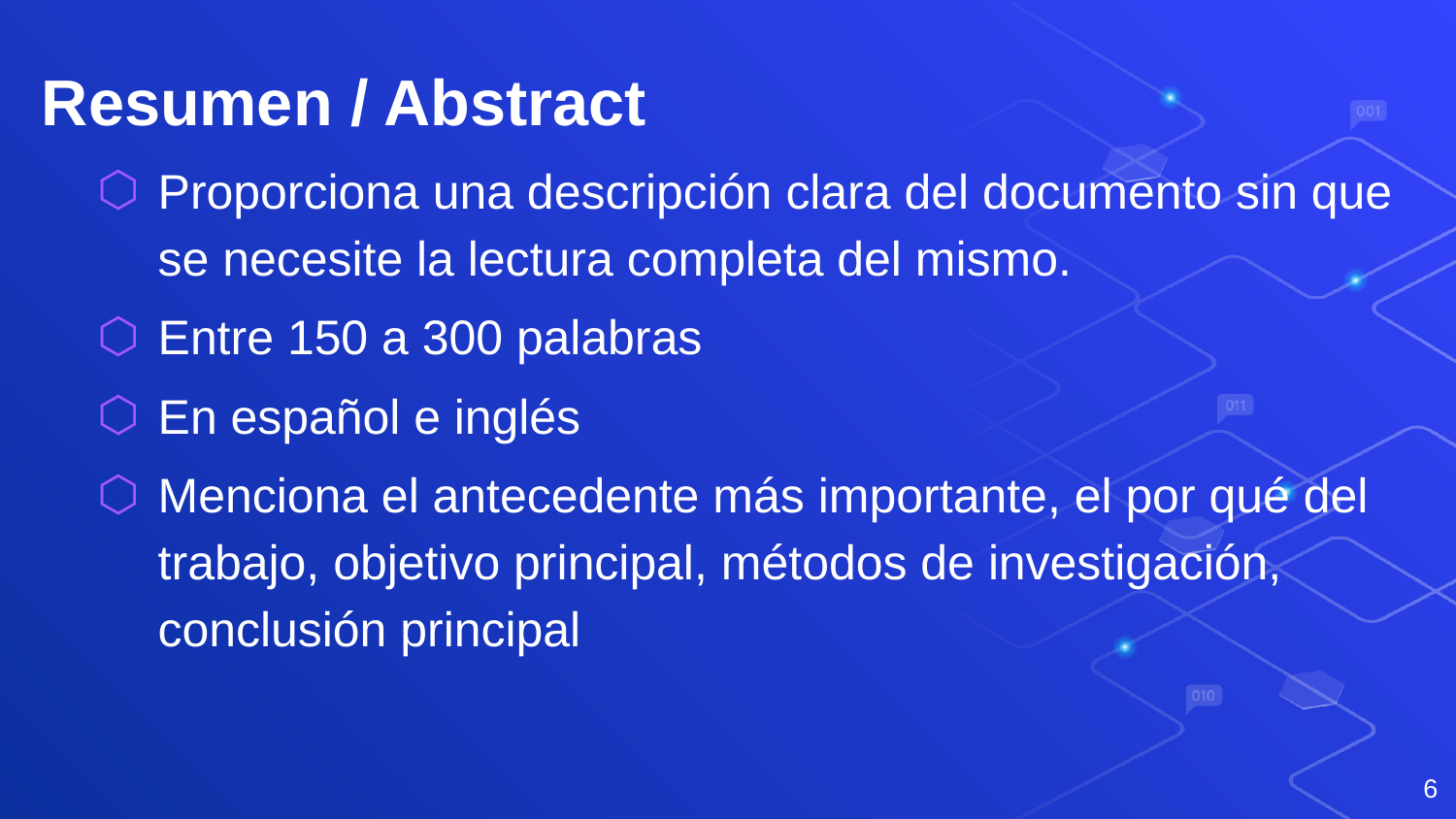

# Resumen / Abstract
Proporciona una descripción clara del documento sin que se necesite la lectura completa del mismo.
Entre 150 a 300 palabras
En español e inglés
Menciona el antecedente más importante, el por qué del trabajo, objetivo principal, métodos de investigación, conclusión principal

6